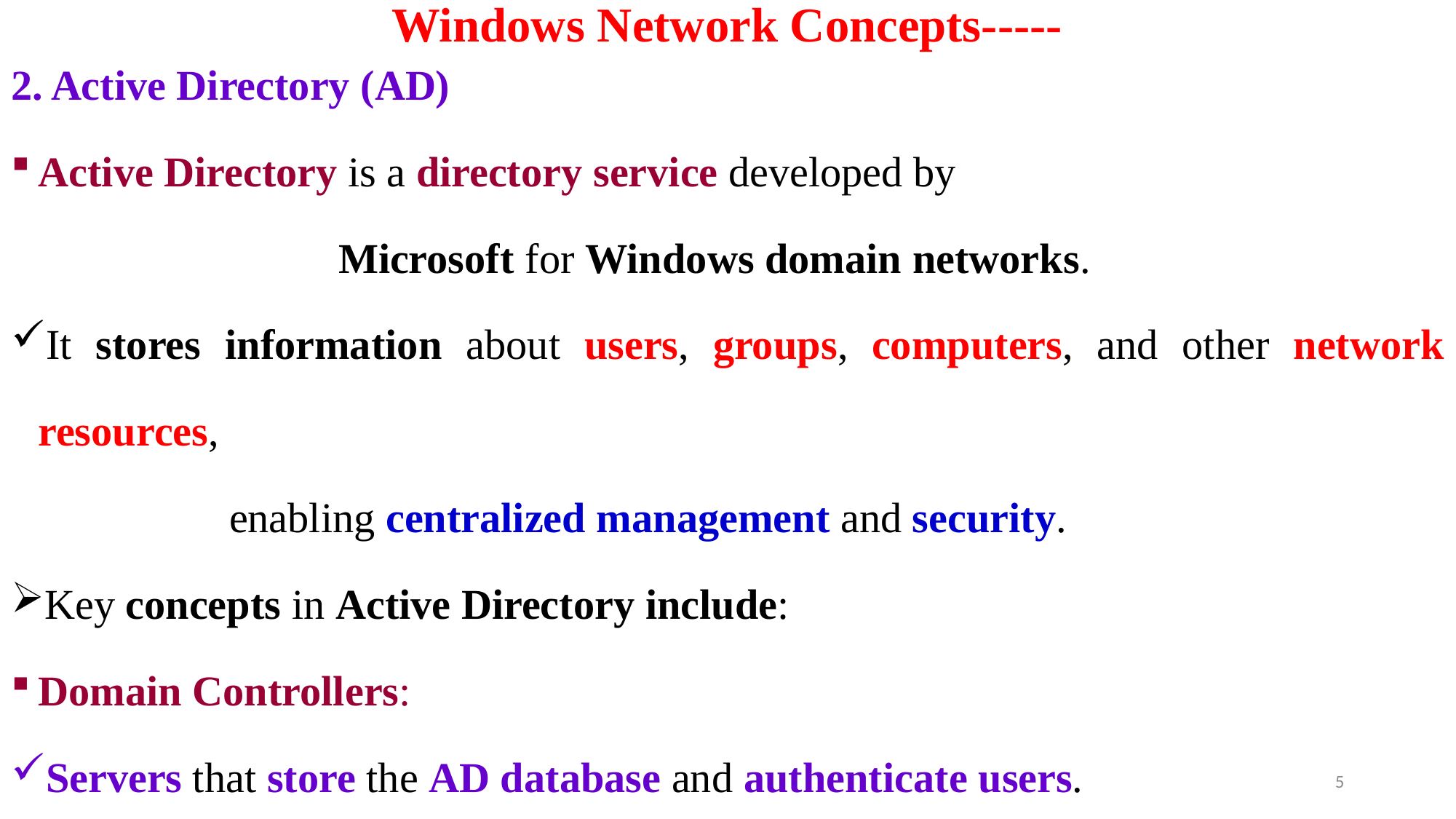

# Windows Network Concepts-----
2. Active Directory (AD)
Active Directory is a directory service developed by
			Microsoft for Windows domain networks.
It stores information about users, groups, computers, and other network resources,
		enabling centralized management and security.
Key concepts in Active Directory include:
Domain Controllers:
Servers that store the AD database and authenticate users.
5